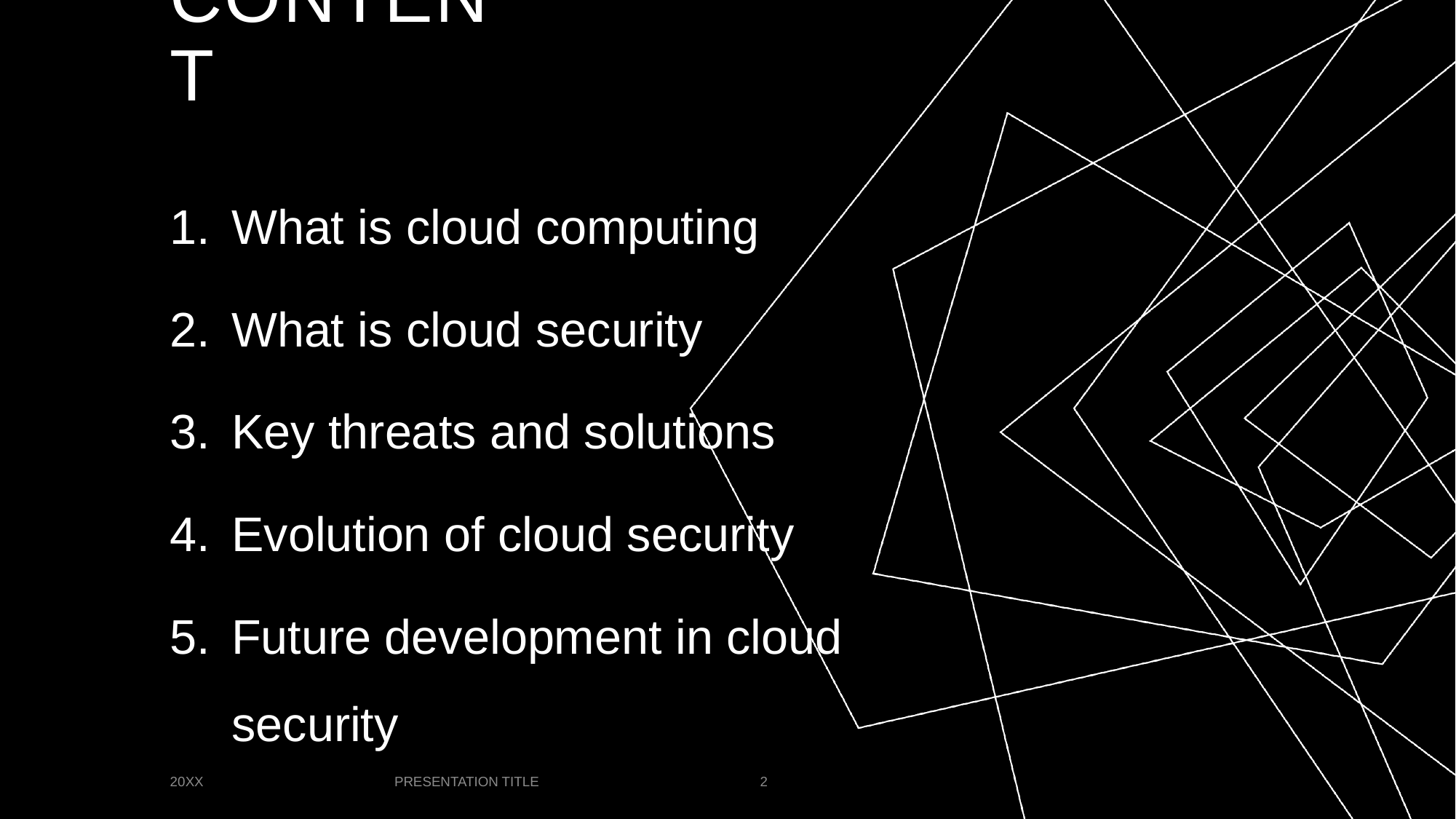

# CONTENT
What is cloud computing
What is cloud security
Key threats and solutions
Evolution of cloud security
Future development in cloud security
PRESENTATION TITLE
20XX
2